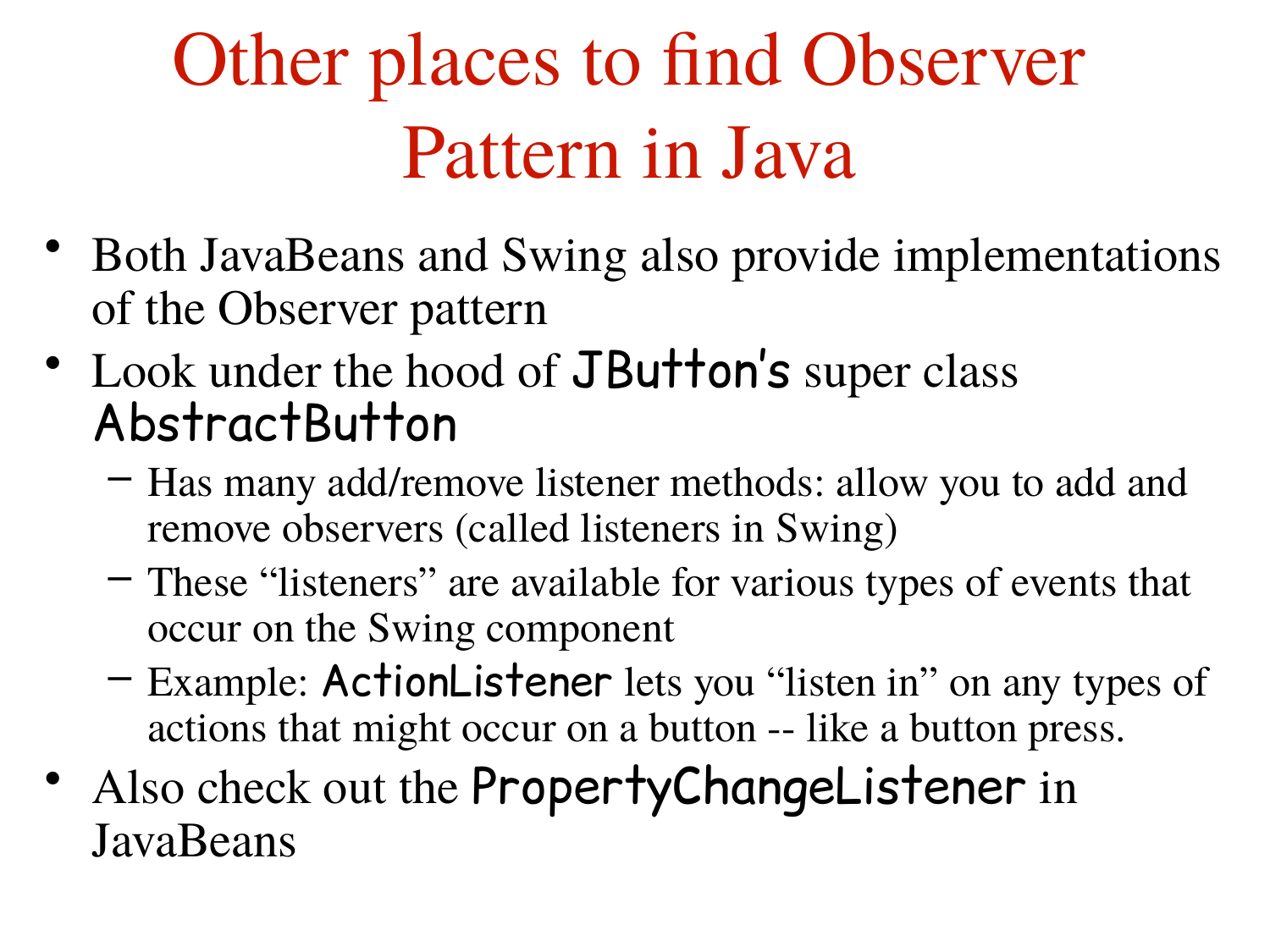

# Other places to find Observer Pattern in Java
Both JavaBeans and Swing also provide implementations of the Observer pattern
Look under the hood of JButton’s super class AbstractButton
Has many add/remove listener methods: allow you to add and remove observers (called listeners in Swing)
These “listeners” are available for various types of events that occur on the Swing component
Example: ActionListener lets you “listen in” on any types of actions that might occur on a button -- like a button press.
Also check out the PropertyChangeListener in JavaBeans